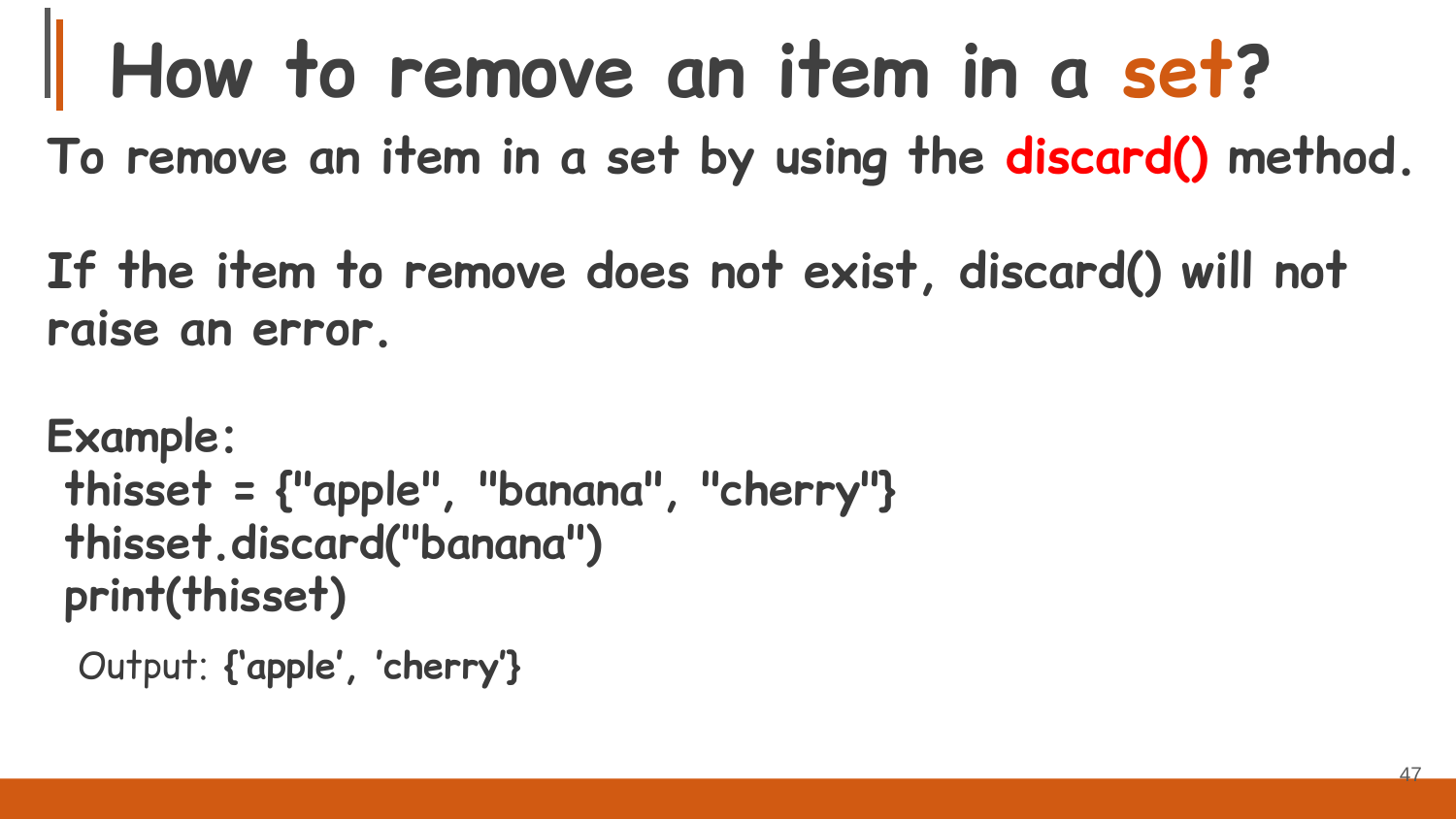

# How to remove an item in a set?
To remove an item in a set by using the discard() method.

If the item to remove does not exist, discard() will not raise an error.

Example:
thisset = {"apple", "banana", "cherry"}
thisset.discard("banana")
print(thisset)

Output: {‘apple’, ’cherry’}
47